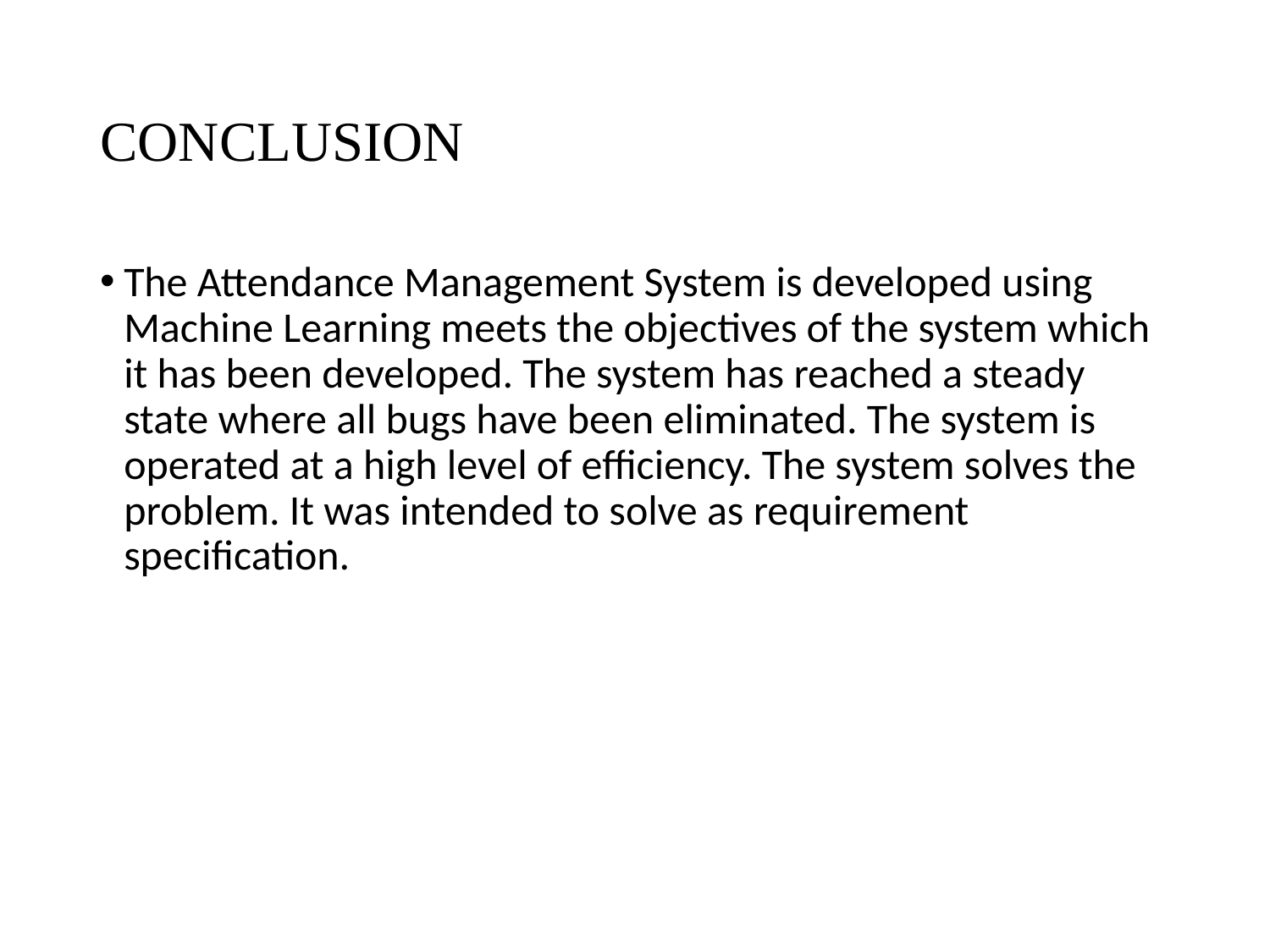

# CONCLUSION
The Attendance Management System is developed using Machine Learning meets the objectives of the system which it has been developed. The system has reached a steady state where all bugs have been eliminated. The system is operated at a high level of efficiency. The system solves the problem. It was intended to solve as requirement specification.